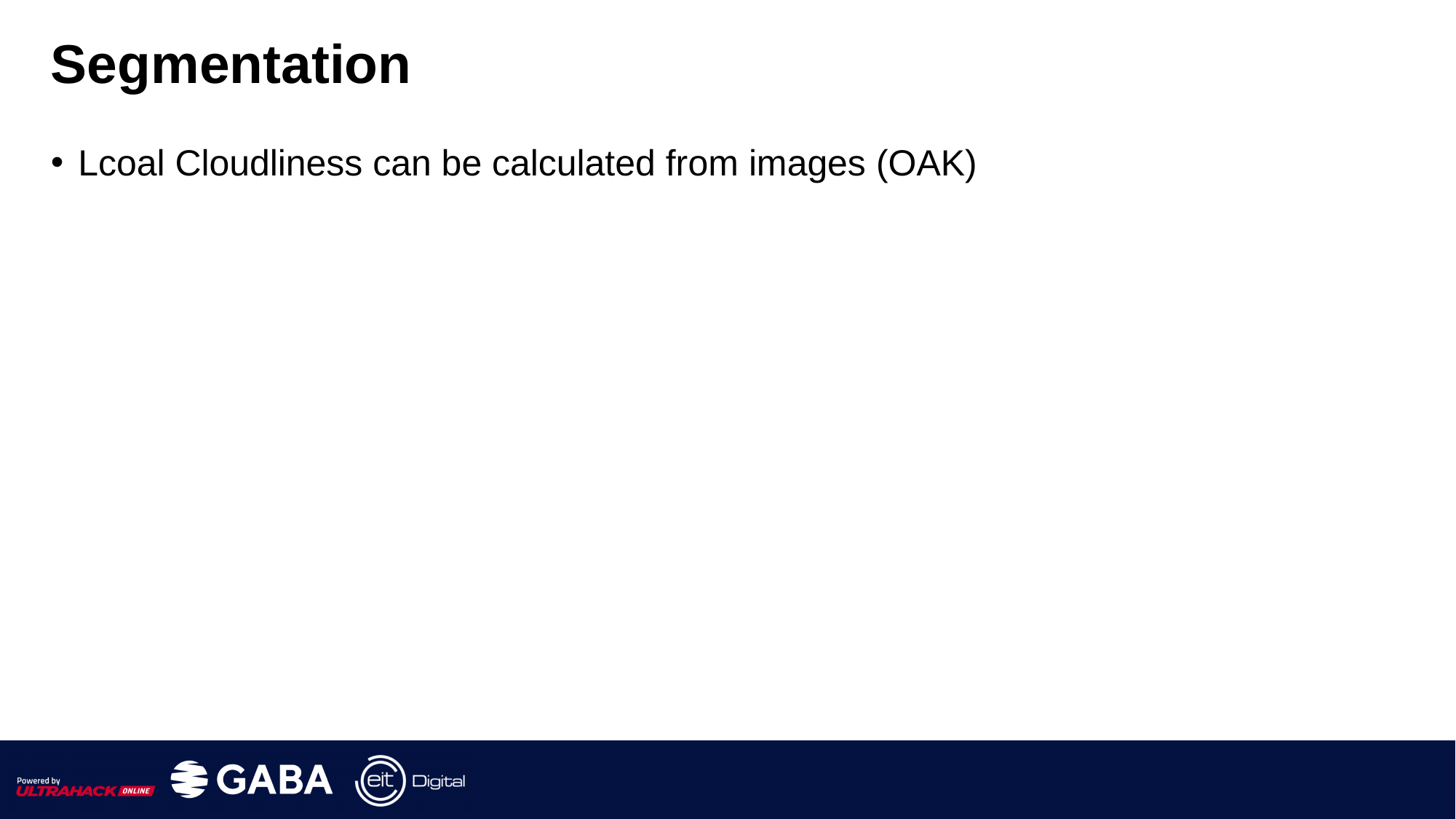

# Segmentation
Lcoal Cloudliness can be calculated from images (OAK)